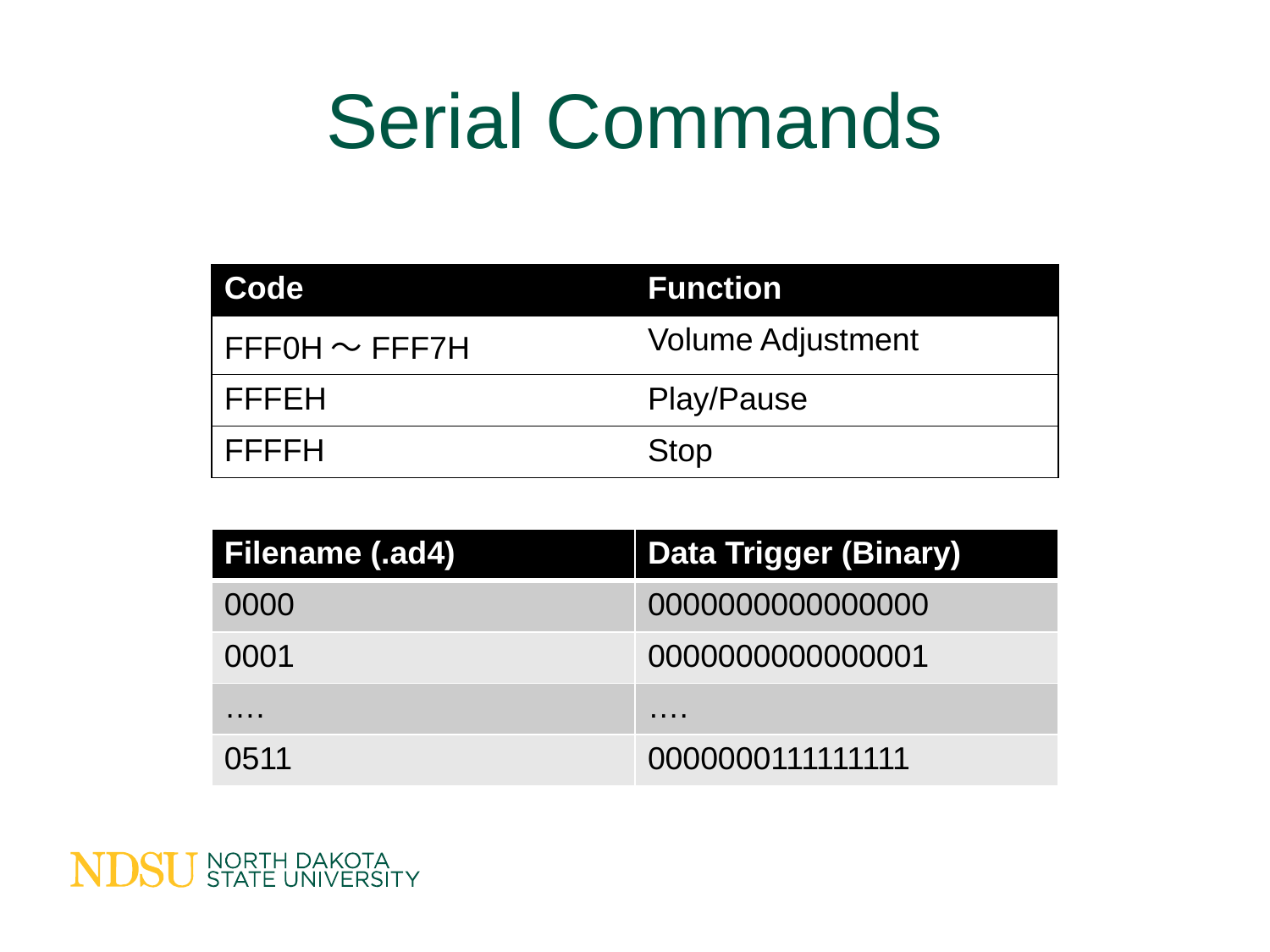

# Serial Commands
| Code | Function |
| --- | --- |
| FFF0H～FFF7H | Volume Adjustment |
| FFFEH | Play/Pause |
| FFFFH | Stop |
| Filename (.ad4) | Data Trigger (Binary) |
| --- | --- |
| 0000 | 0000000000000000 |
| 0001 | 0000000000000001 |
| …. | …. |
| 0511 | 0000000111111111 |